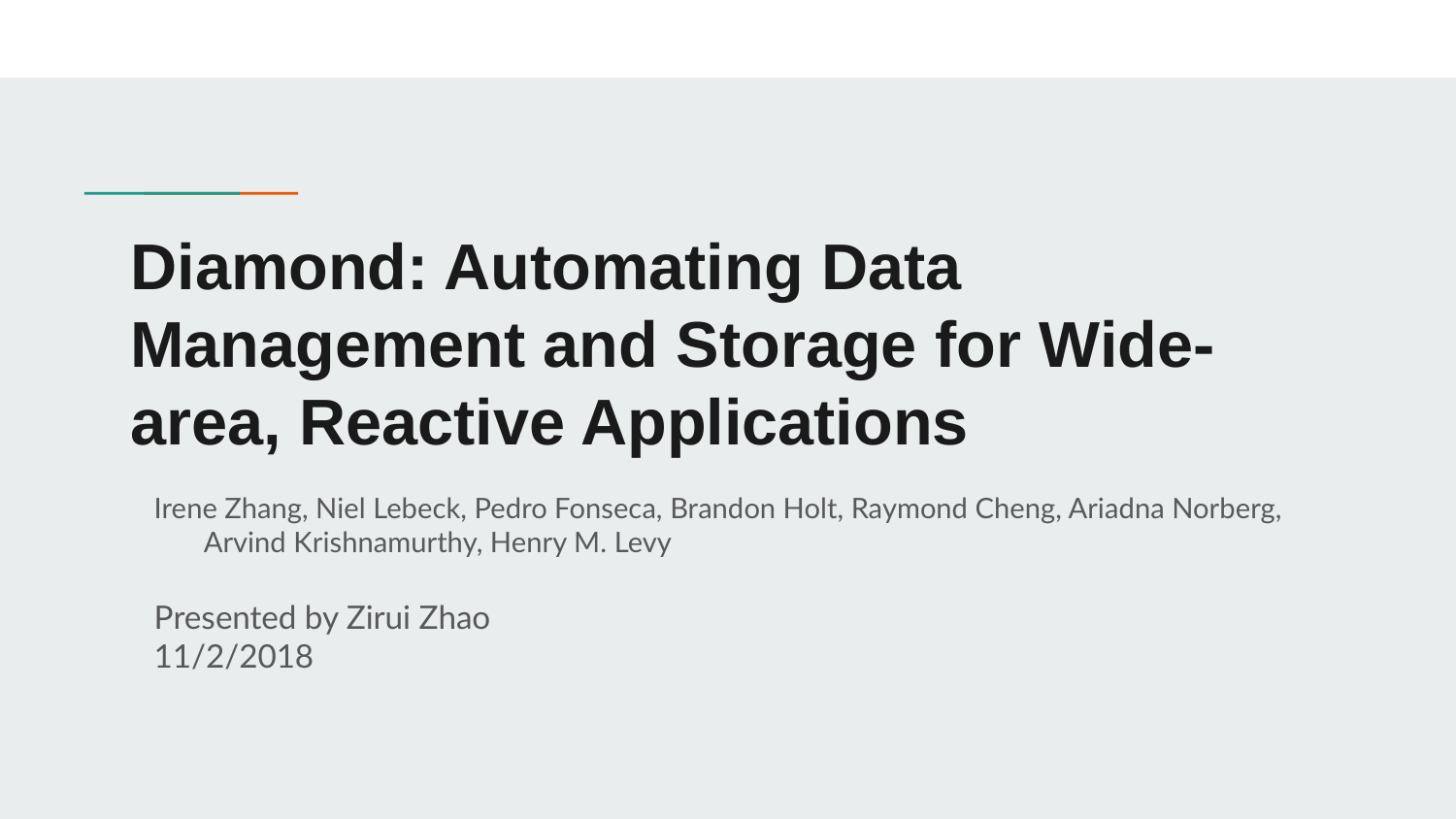

# Diamond: Automating Data Management and Storage for Wide-area, Reactive Applications
Irene Zhang, Niel Lebeck, Pedro Fonseca, Brandon Holt, Raymond Cheng, Ariadna Norberg, Arvind Krishnamurthy, Henry M. Levy

Presented by Zirui Zhao
11/2/2018